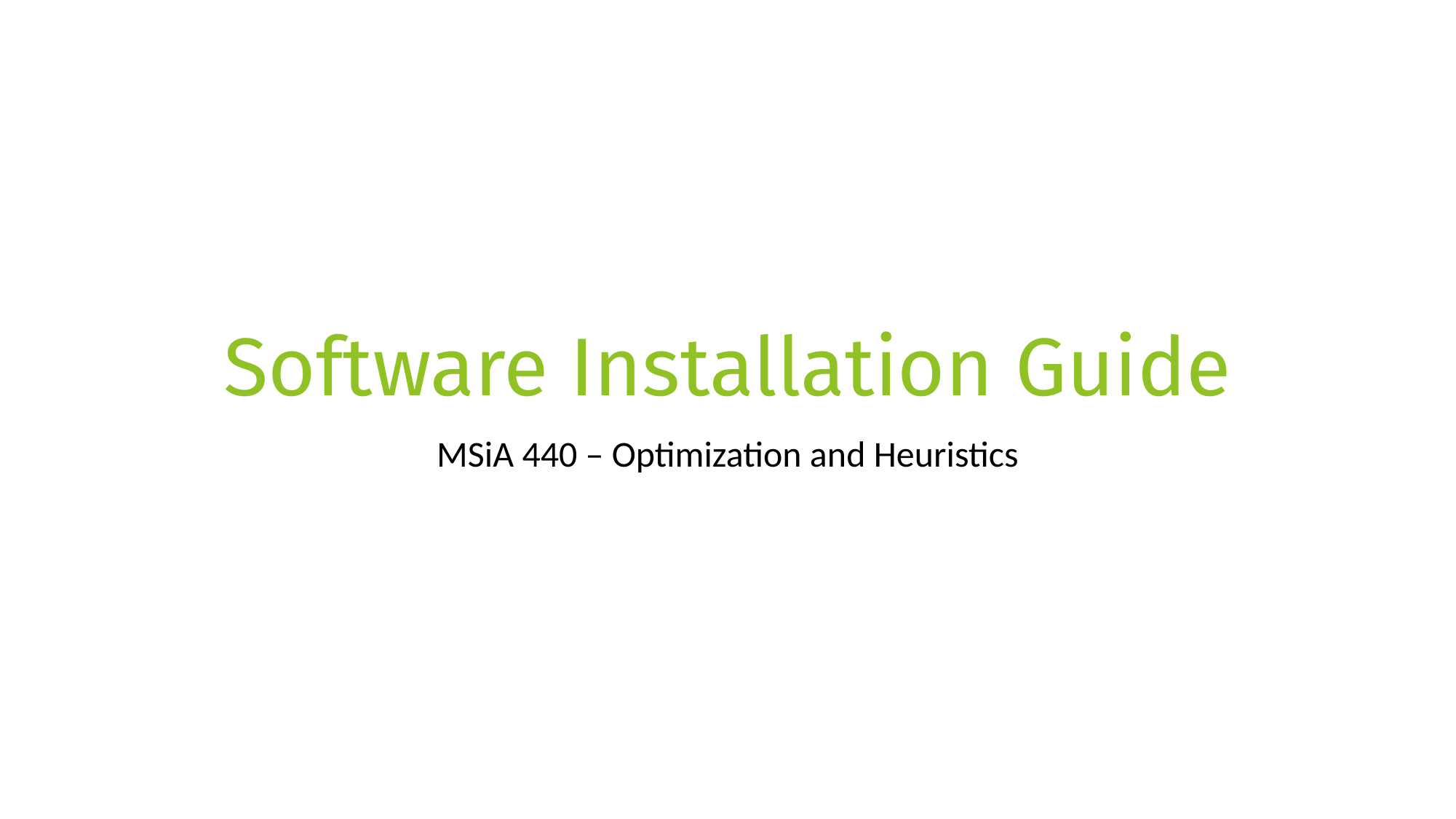

# Software Installation Guide
MSiA 440 – Optimization and Heuristics